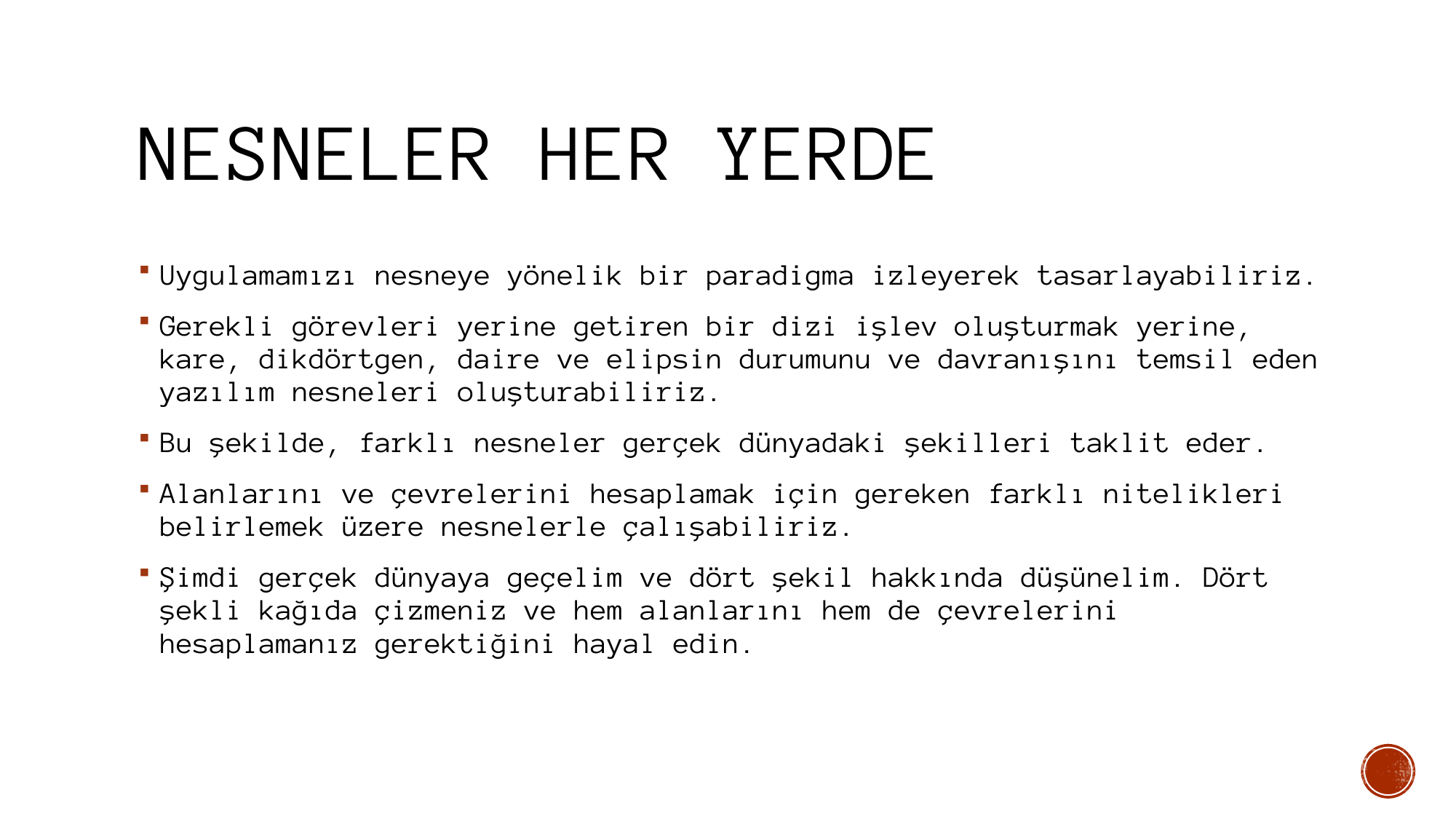

# Nesneler Her Yerde
Uygulamamızı nesneye yönelik bir paradigma izleyerek tasarlayabiliriz.
Gerekli görevleri yerine getiren bir dizi işlev oluşturmak yerine, kare, dikdörtgen, daire ve elipsin durumunu ve davranışını temsil eden yazılım nesneleri oluşturabiliriz.
Bu şekilde, farklı nesneler gerçek dünyadaki şekilleri taklit eder.
Alanlarını ve çevrelerini hesaplamak için gereken farklı nitelikleri belirlemek üzere nesnelerle çalışabiliriz.
Şimdi gerçek dünyaya geçelim ve dört şekil hakkında düşünelim. Dört şekli kağıda çizmeniz ve hem alanlarını hem de çevrelerini hesaplamanız gerektiğini hayal edin.